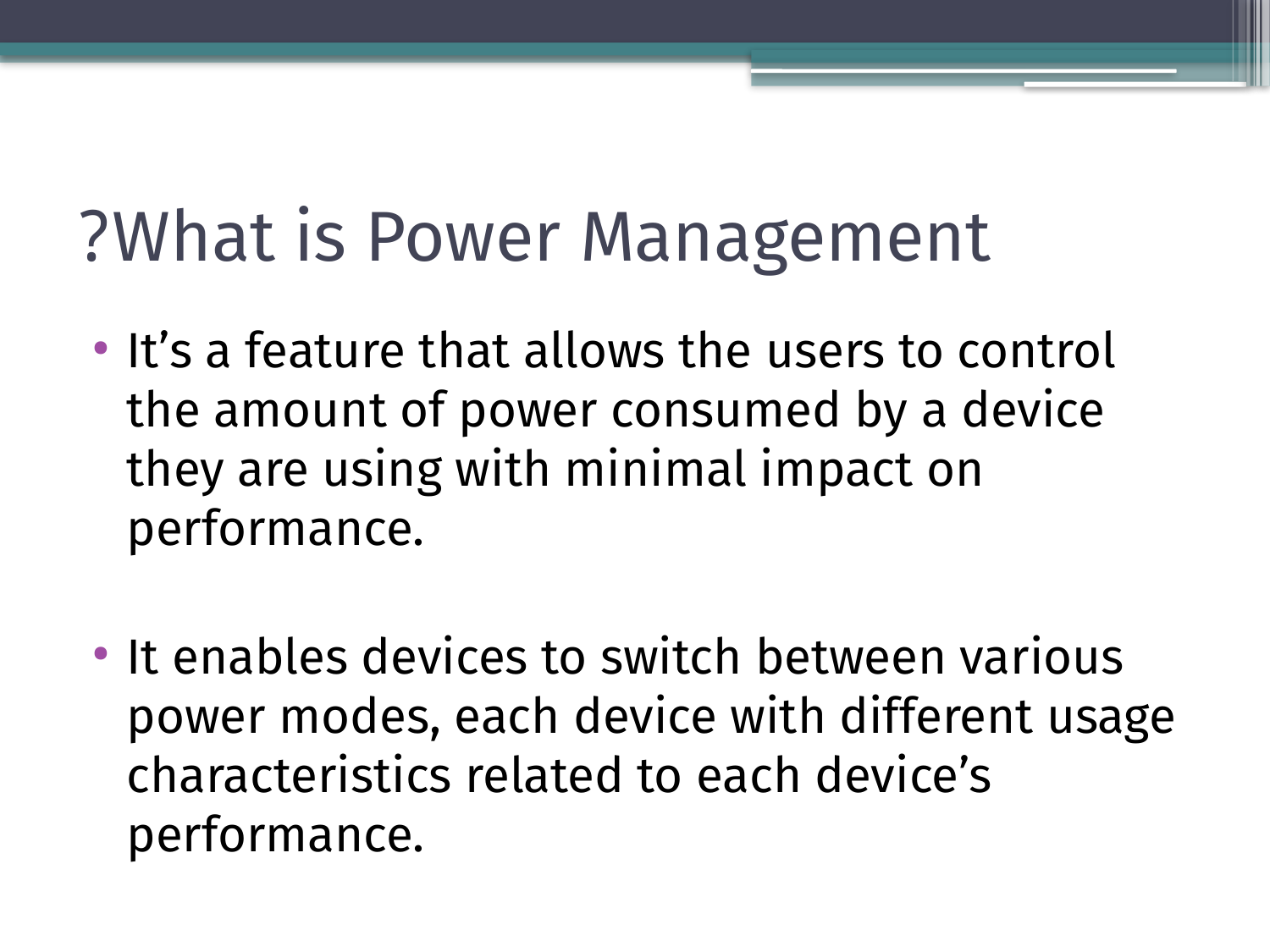

# What is Power Management?
It’s a feature that allows the users to control the amount of power consumed by a device they are using with minimal impact on performance.

It enables devices to switch between various power modes, each device with different usage characteristics related to each device’s performance.